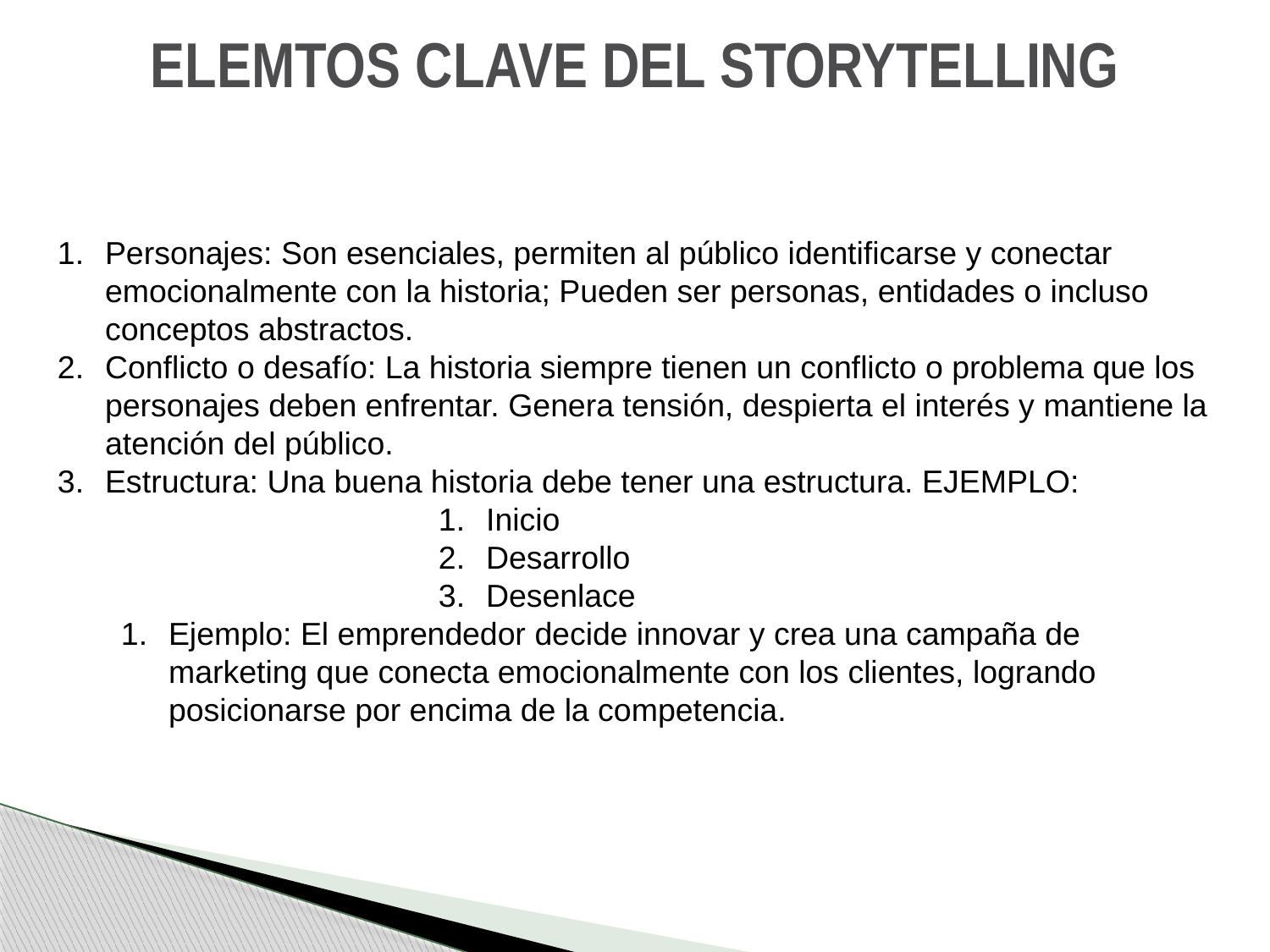

# ELEMTOS CLAVE DEL STORYTELLING
Personajes: Son esenciales, permiten al público identificarse y conectar emocionalmente con la historia; Pueden ser personas, entidades o incluso conceptos abstractos.
Conflicto o desafío: La historia siempre tienen un conflicto o problema que los personajes deben enfrentar. Genera tensión, despierta el interés y mantiene la atención del público.
Estructura: Una buena historia debe tener una estructura. EJEMPLO:
Inicio
Desarrollo
Desenlace
Ejemplo: El emprendedor decide innovar y crea una campaña de marketing que conecta emocionalmente con los clientes, logrando posicionarse por encima de la competencia.